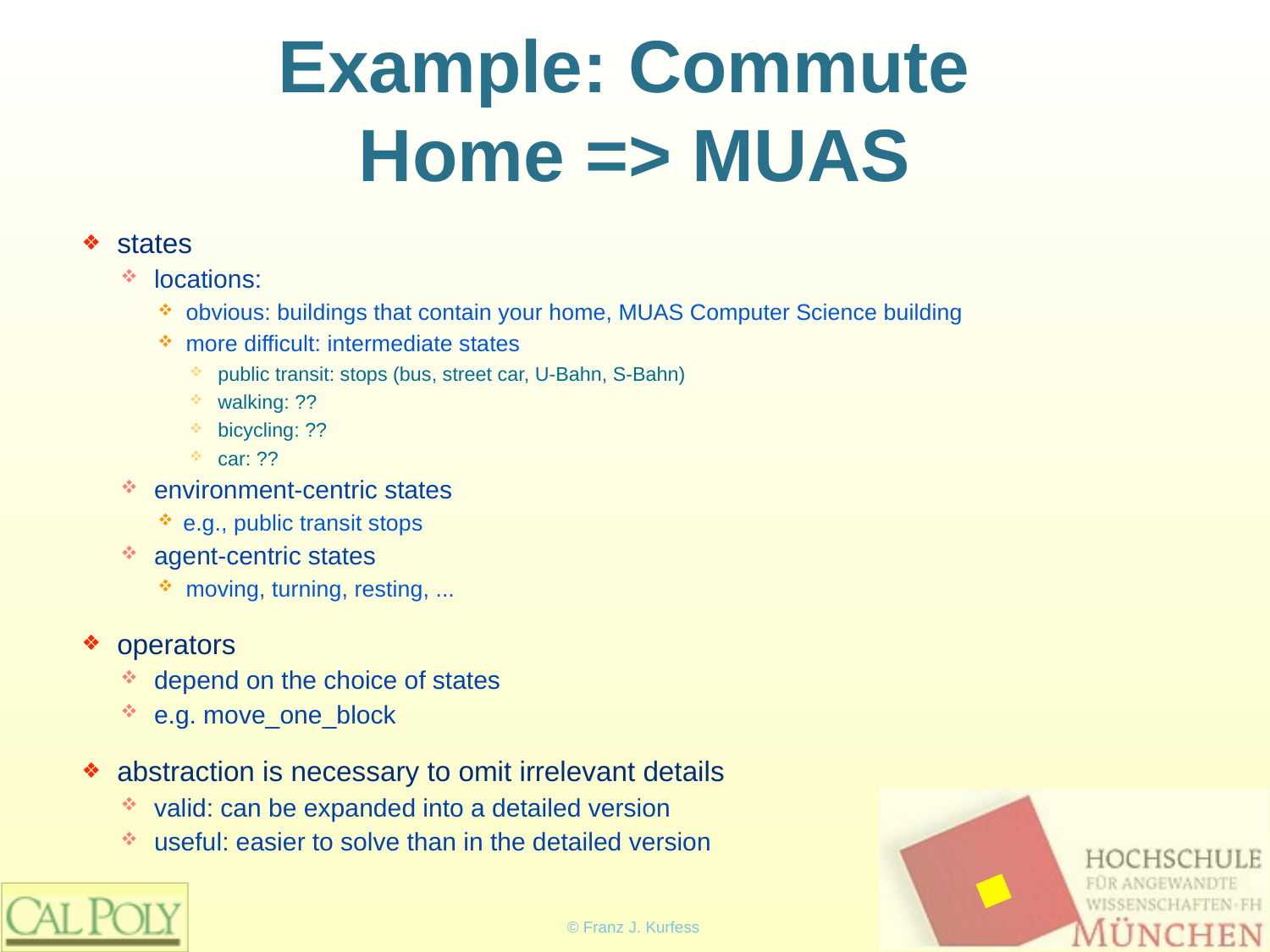

# Example: Commute
Home => MUAS
states
locations:
obvious: buildings that contain your home, MUAS Computer Science building
more difficult: intermediate states
public transit: stops (bus, street car, U-Bahn, S-Bahn)
walking: ??
bicycling: ??
car: ??
environment-centric states
e.g., public transit stops
agent-centric states
moving, turning, resting, ...
operators
depend on the choice of states
e.g. move_one_block
abstraction is necessary to omit irrelevant details
valid: can be expanded into a detailed version
useful: easier to solve than in the detailed version
23